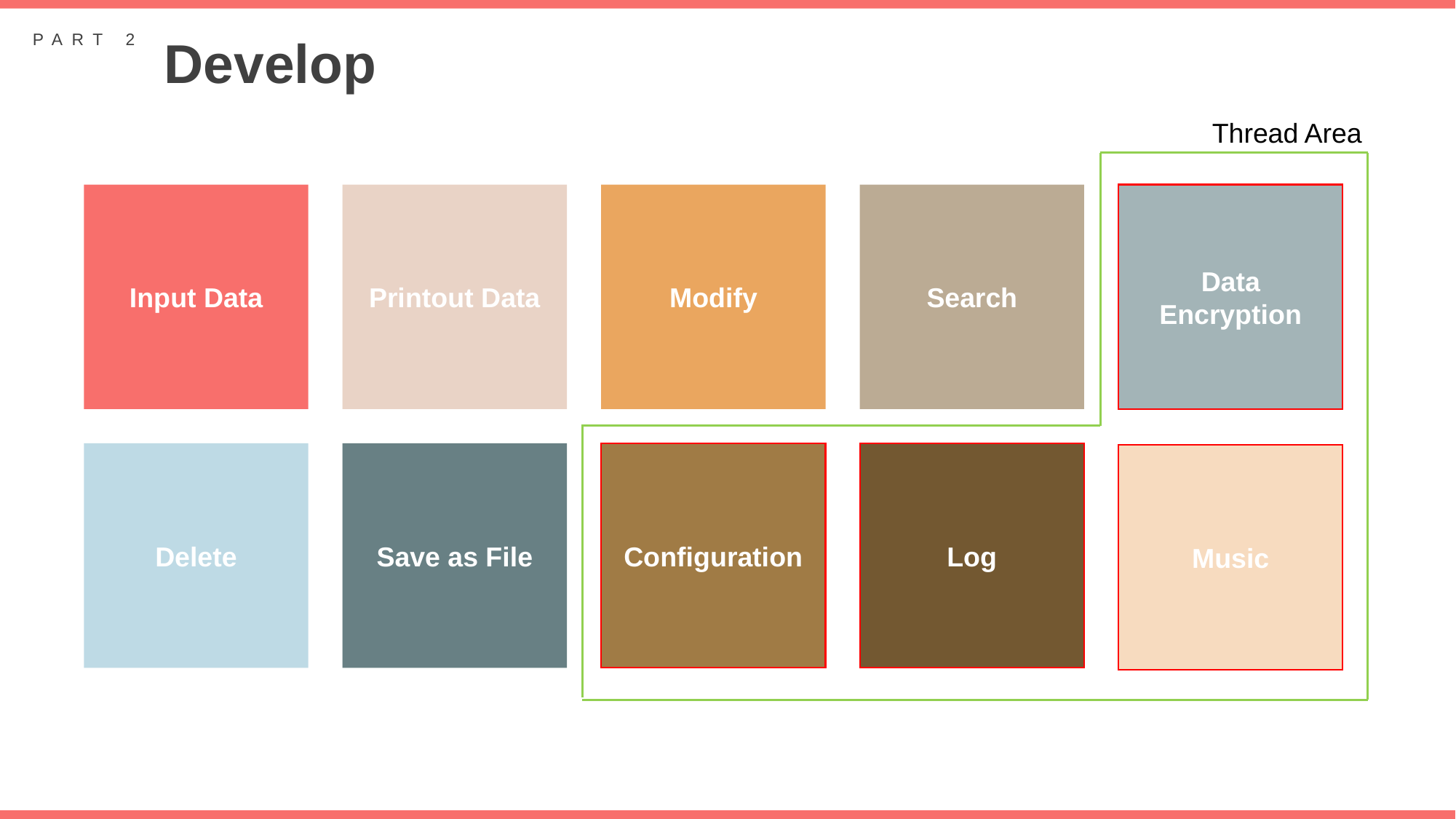

PART 2
Develop
Thread Area
Input Data
Printout Data
Modify
Search
Data
Encryption
Delete
Save as File
Configuration
Log
Music